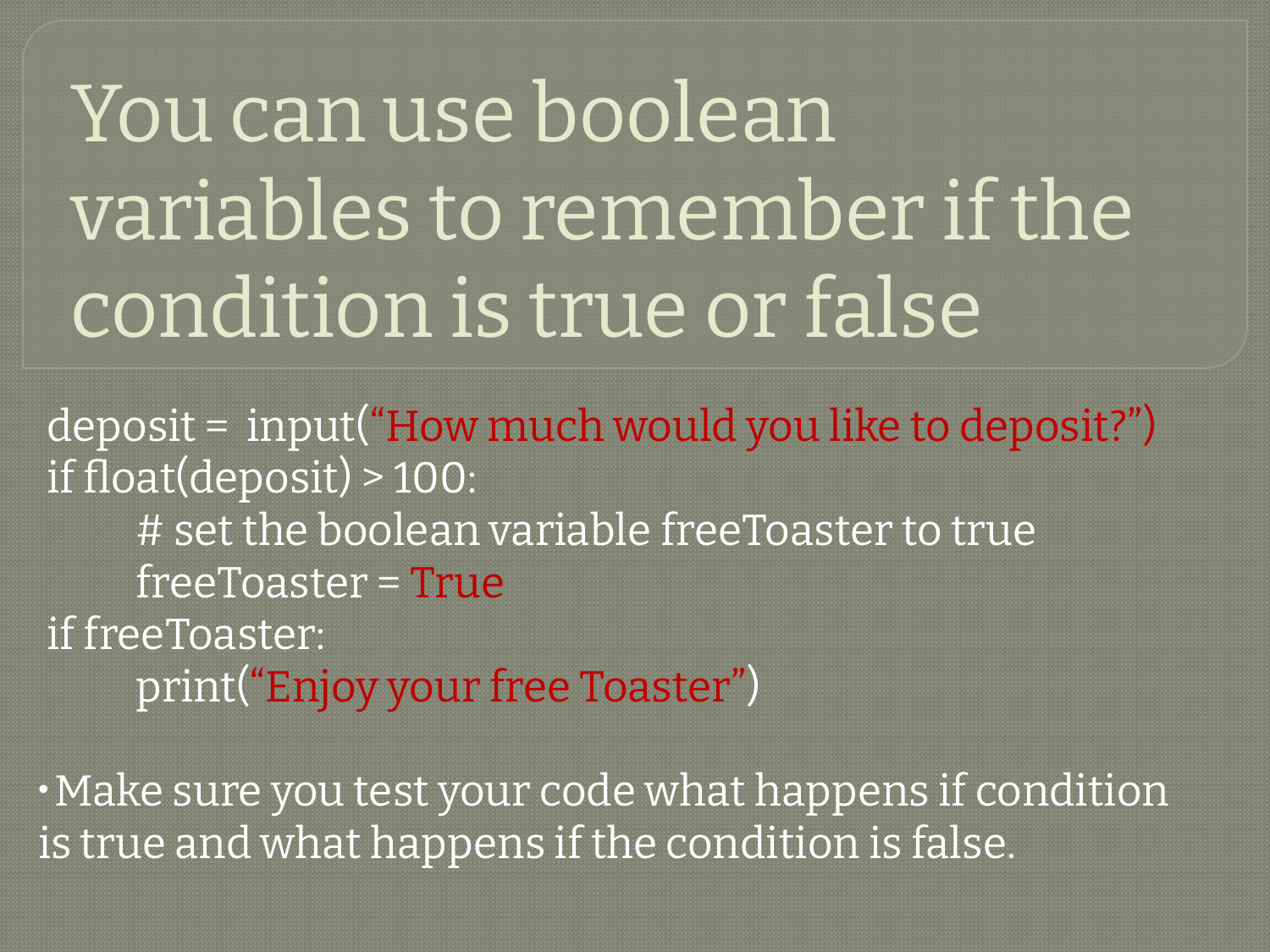

# You can use boolean variables to remember if the condition is true or false
 deposit =  input(“How much would you like to deposit?”)
 if float(deposit) > 100:
	# set the boolean variable freeToaster to true
	freeToaster = True
 if freeToaster:
	print(“Enjoy your free Toaster”)

 Make sure you test your code what happens if condition is true and what happens if the condition is false.